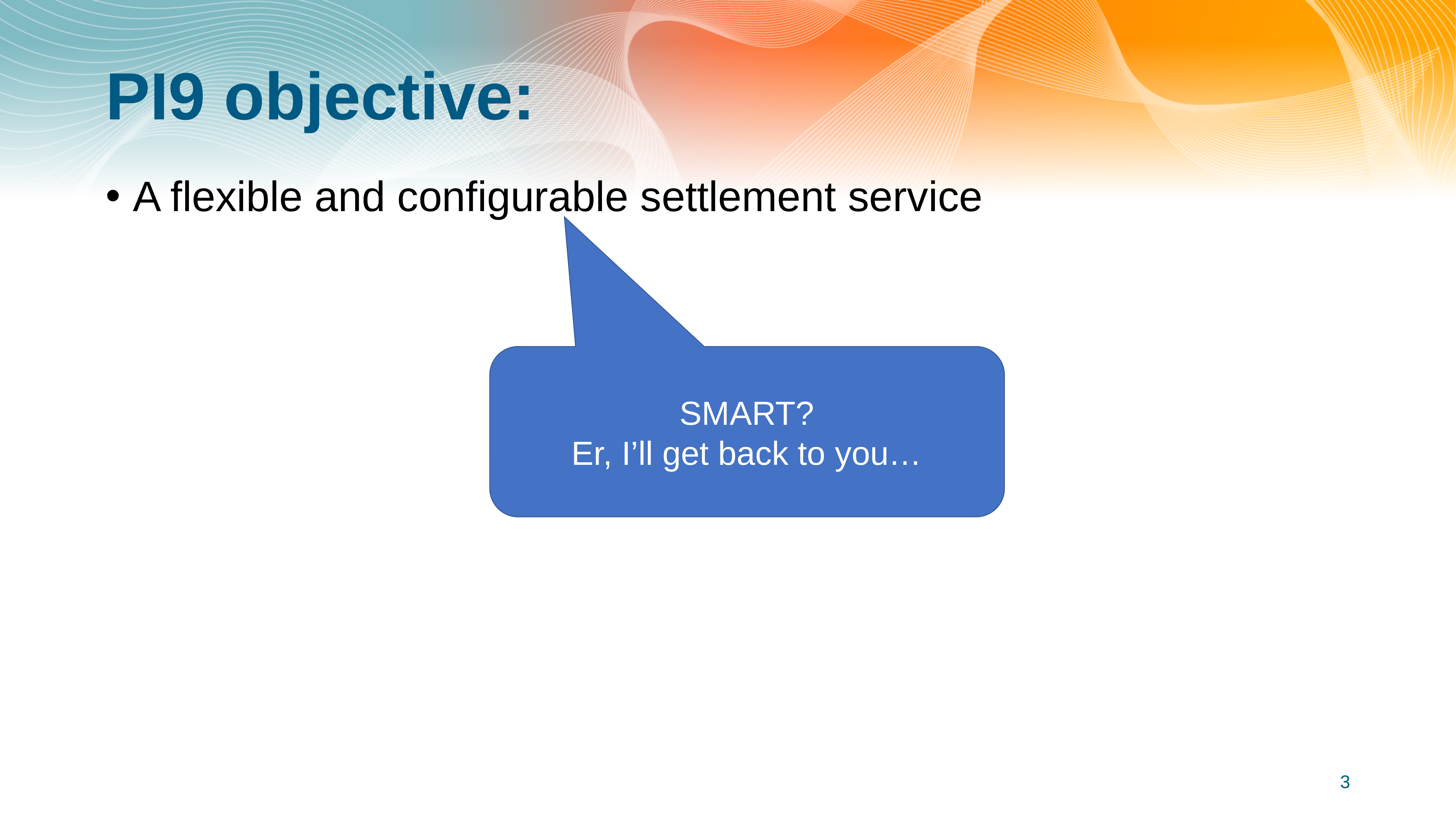

# PI9 objective:
A flexible and configurable settlement service
SMART?
Er, I’ll get back to you…
3